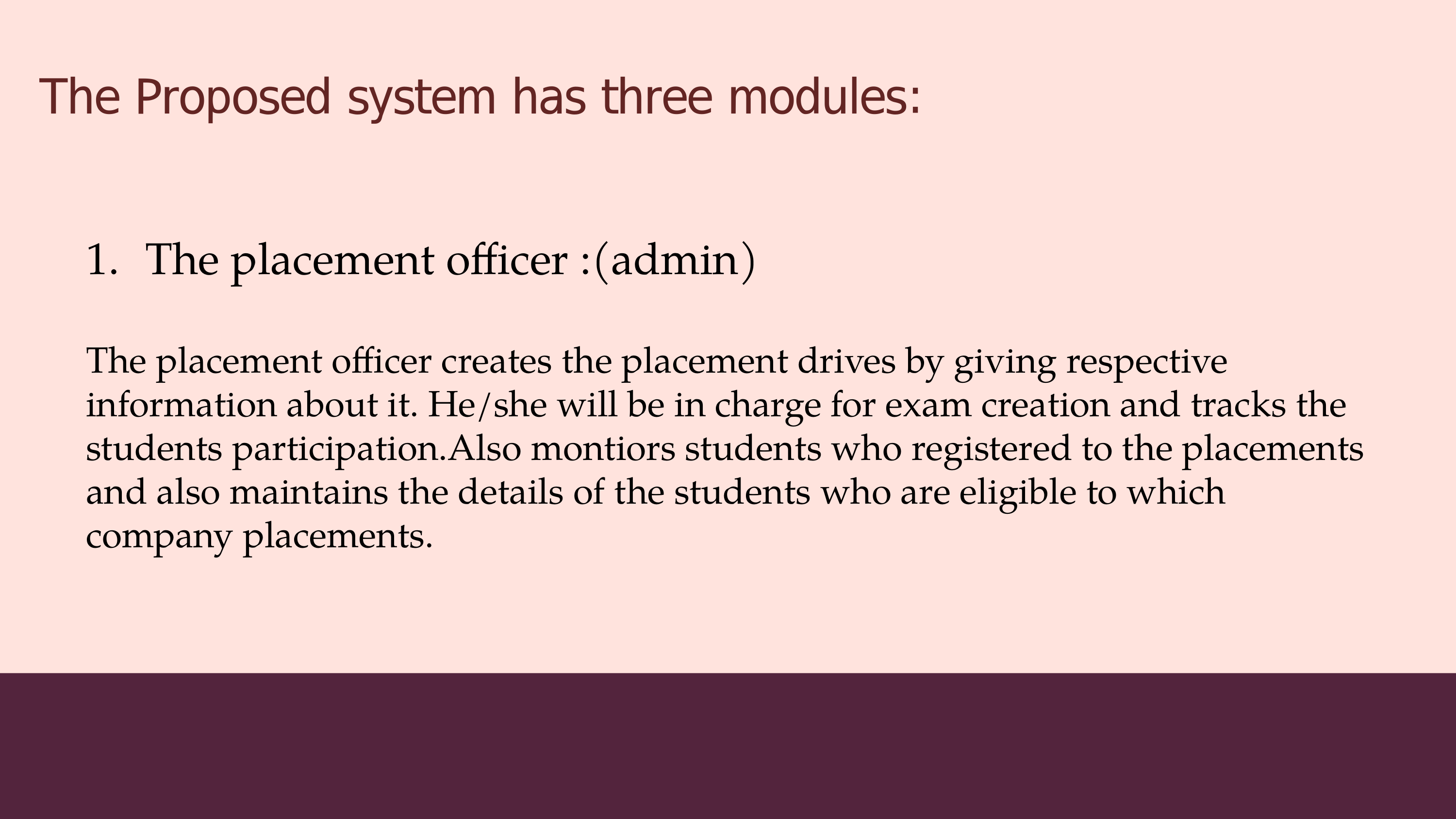

# The Proposed system has three modules:

The placement officer :(admin)

The placement officer creates the placement drives by giving respective information about it. He/she will be in charge for exam creation and tracks the students participation.Also montiors students who registered to the placements and also maintains the details of the students who are eligible to which company placements.